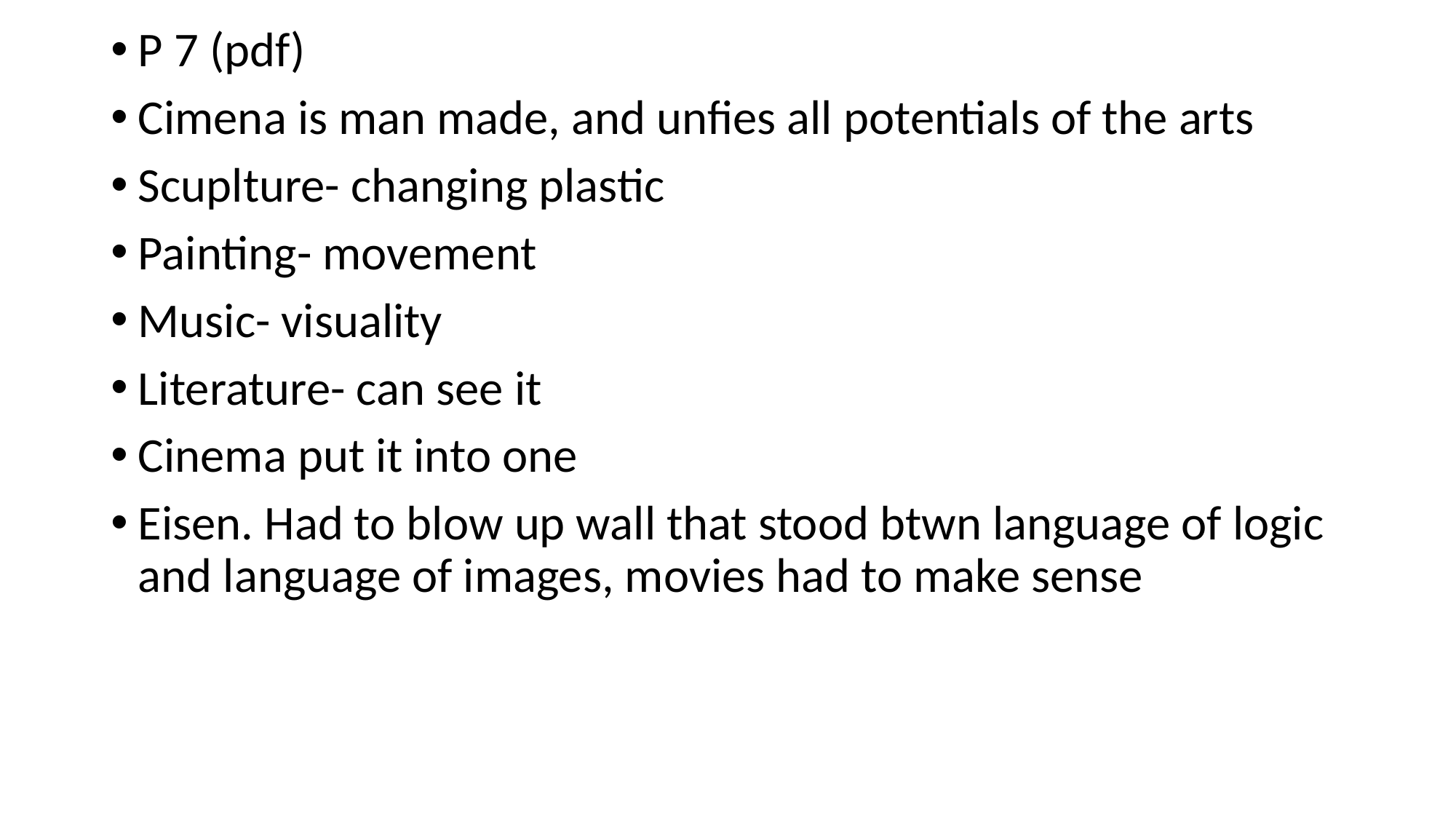

P 7 (pdf)
Cimena is man made, and unfies all potentials of the arts
Scuplture- changing plastic
Painting- movement
Music- visuality
Literature- can see it
Cinema put it into one
Eisen. Had to blow up wall that stood btwn language of logic and language of images, movies had to make sense